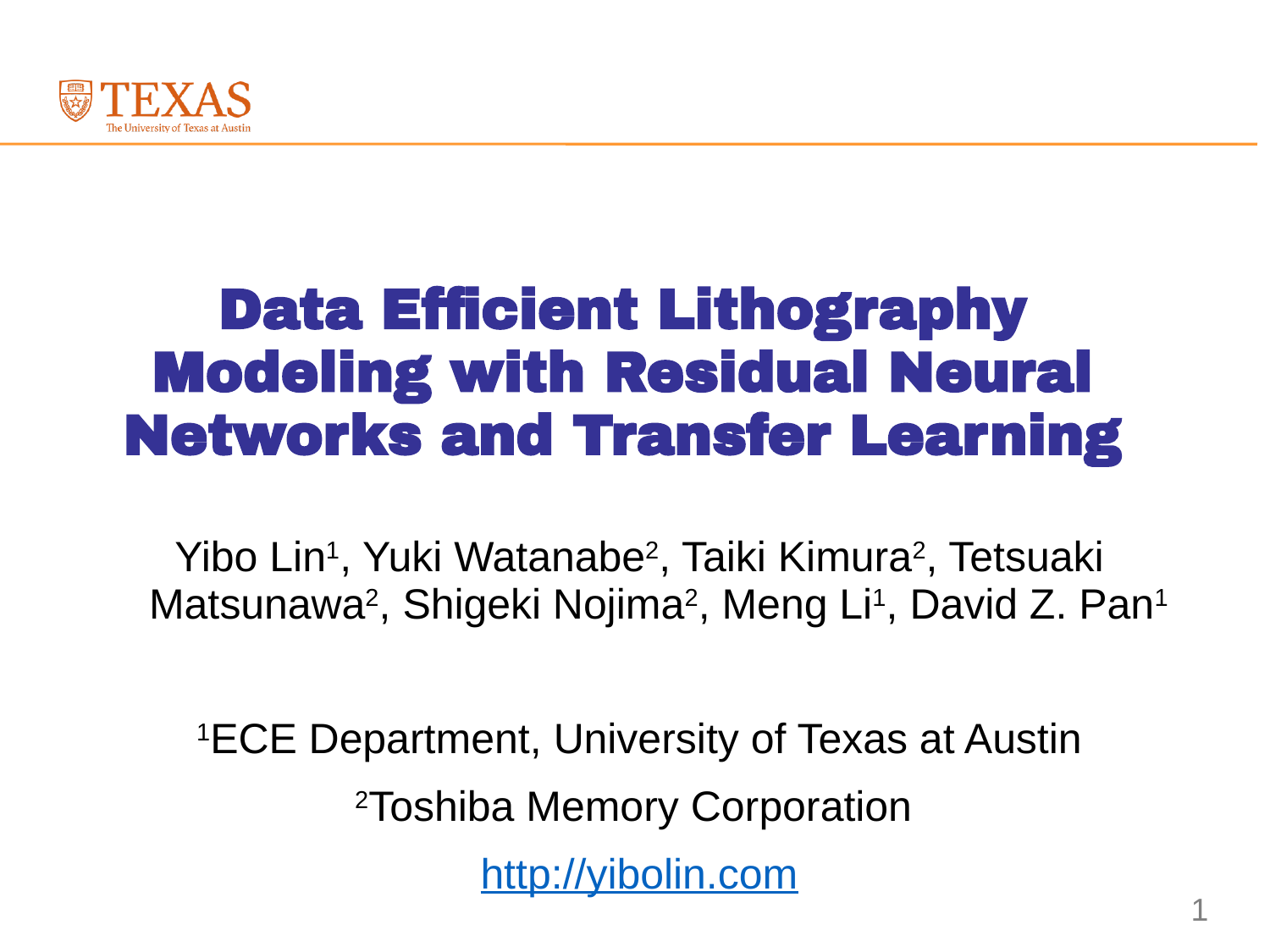

Data Efficient Lithography Modeling with Residual Neural Networks and Transfer Learning
Yibo Lin1, Yuki Watanabe2, Taiki Kimura2, Tetsuaki Matsunawa2, Shigeki Nojima2, Meng Li1, David Z. Pan1

1ECE Department, University of Texas at Austin
2Toshiba Memory Corporation
http://yibolin.com